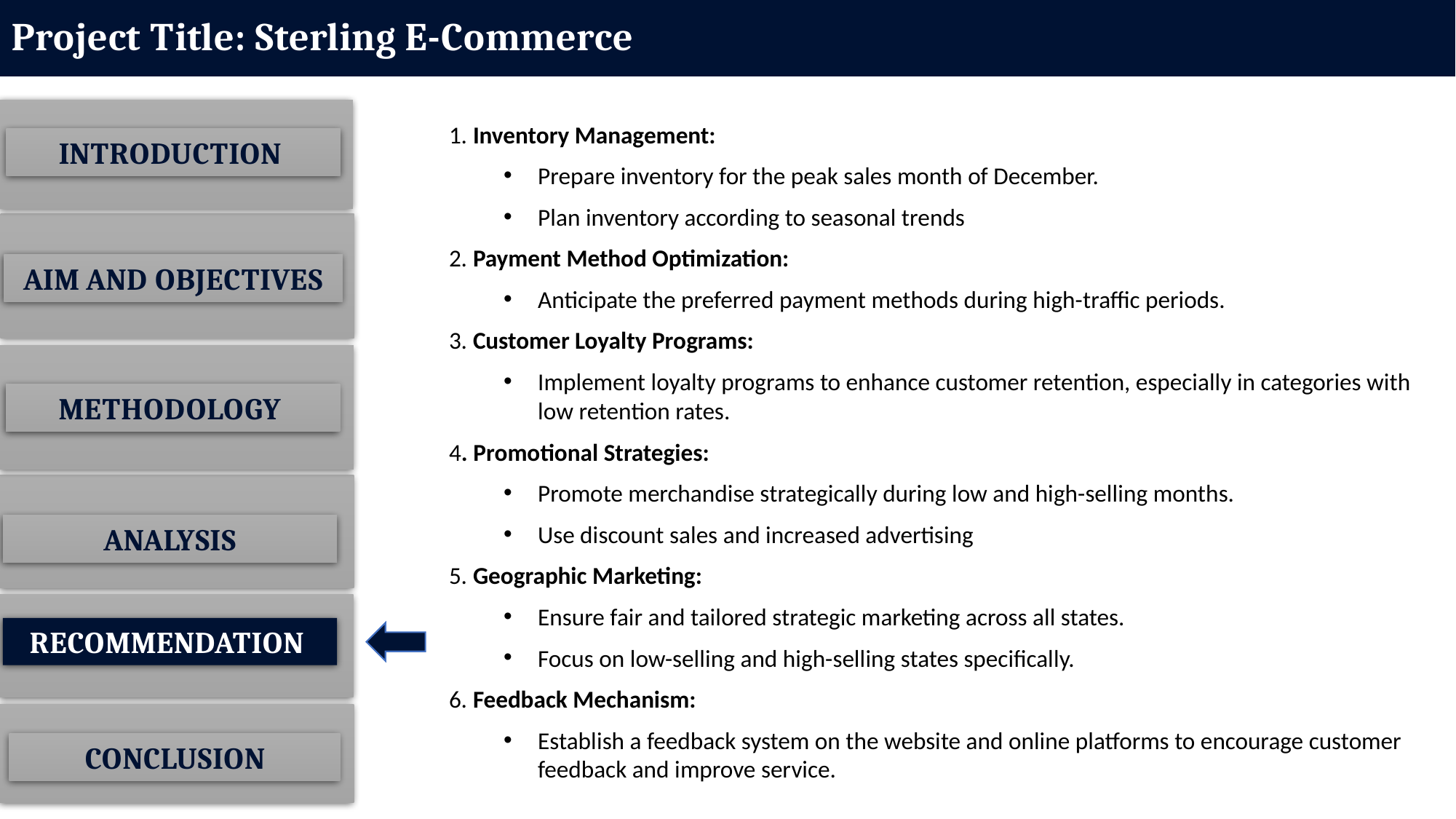

# Project Title: Sterling E-Commerce

INTRODUCTION
AIM AND OBJECTIVES

ANALYSIS

1. Inventory Management:
Prepare inventory for the peak sales month of December.
Plan inventory according to seasonal trends
2. Payment Method Optimization:
Anticipate the preferred payment methods during high-traffic periods.
3. Customer Loyalty Programs:
Implement loyalty programs to enhance customer retention, especially in categories with low retention rates.
4. Promotional Strategies:
Promote merchandise strategically during low and high-selling months.
Use discount sales and increased advertising
5. Geographic Marketing:
Ensure fair and tailored strategic marketing across all states.
Focus on low-selling and high-selling states specifically.
6. Feedback Mechanism:
Establish a feedback system on the website and online platforms to encourage customer feedback and improve service.

METHODOLOGY
RECOMMENDATION

CONCLUSION